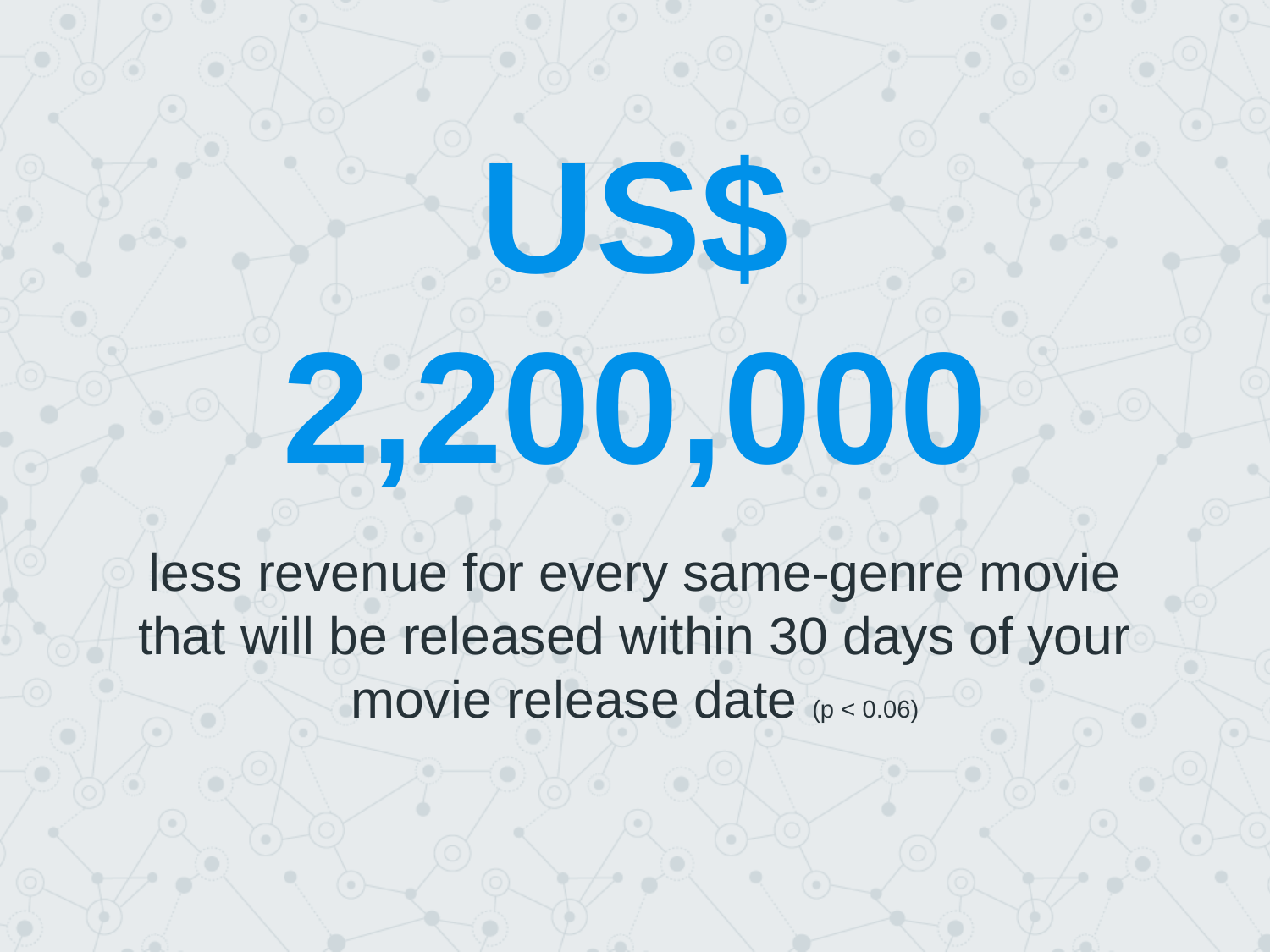

US$ 2,200,000
less revenue for every same-genre movie that will be released within 30 days of your movie release date (p < 0.06)